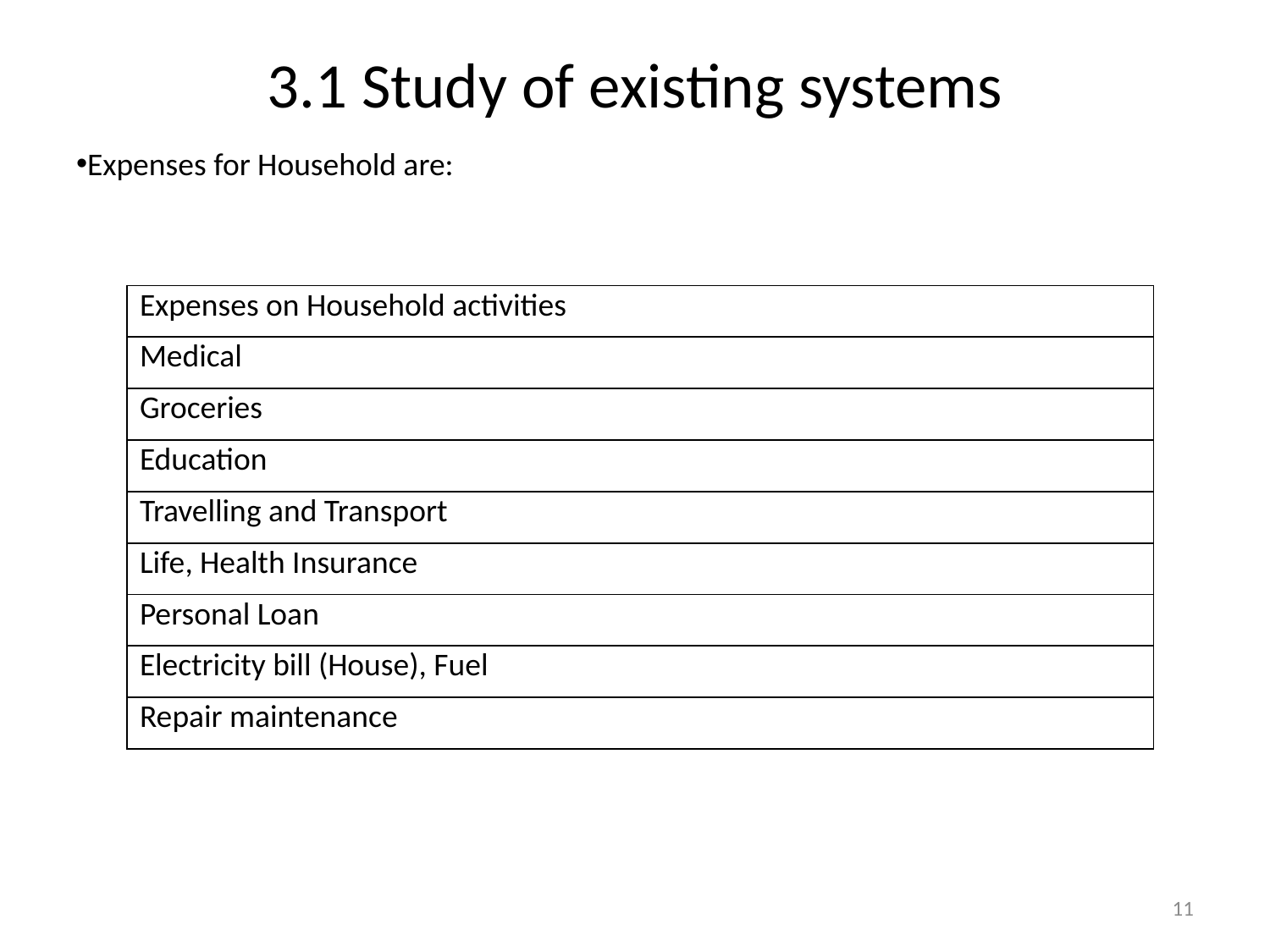

# 3.1 Study of existing systems
Expenses for Household are:
Groceries
| Expenses on Household activities |
| --- |
| Medical |
| Groceries |
| Education |
| Travelling and Transport |
| Life, Health Insurance |
| Personal Loan |
| Electricity bill (House), Fuel |
| Repair maintenance |
11